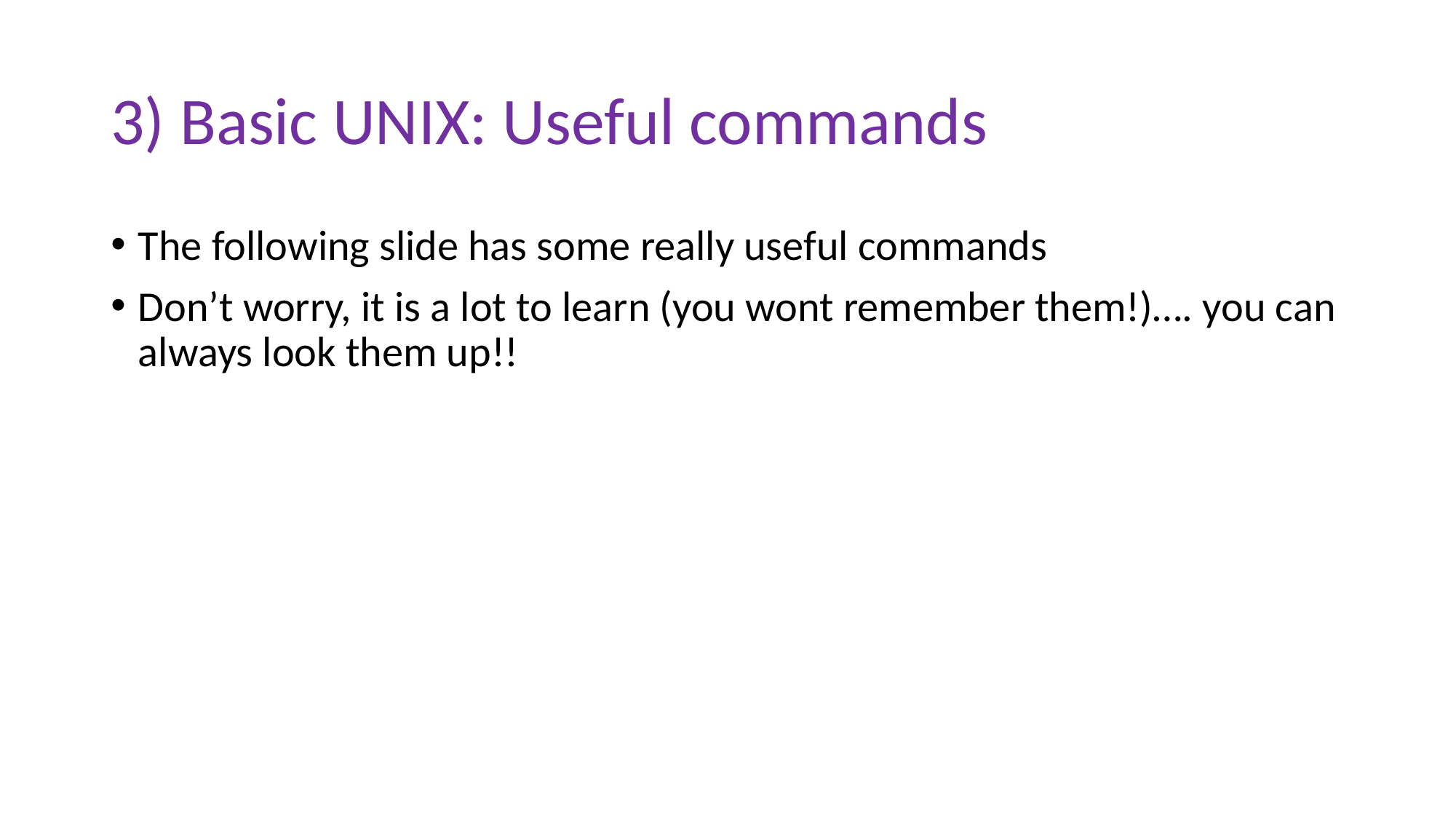

# 3) Basic UNIX: Useful commands
The following slide has some really useful commands
Don’t worry, it is a lot to learn (you wont remember them!)…. you can always look them up!!